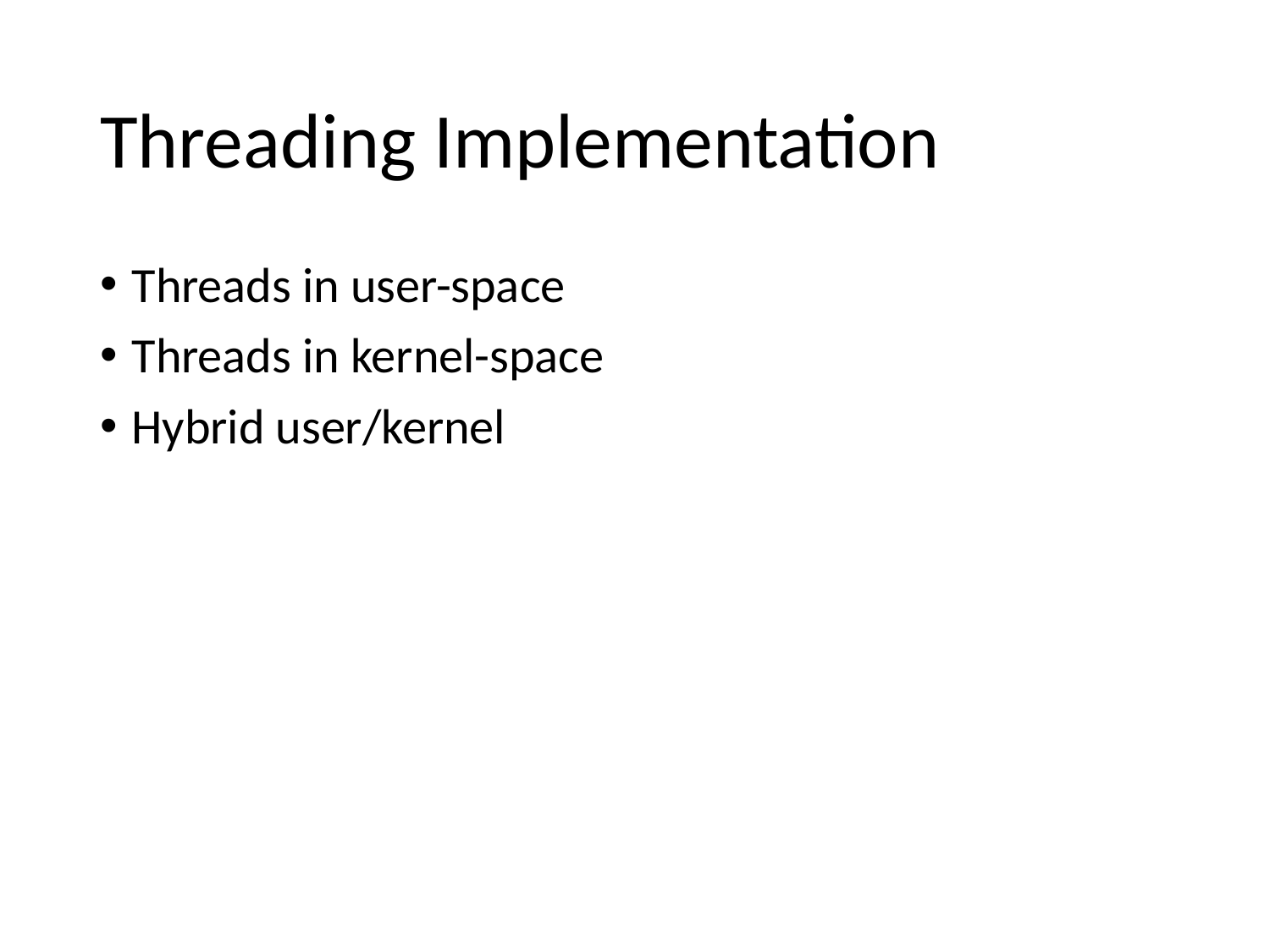

# Threading Implementation
Threads in user-space
Threads in kernel-space
Hybrid user/kernel